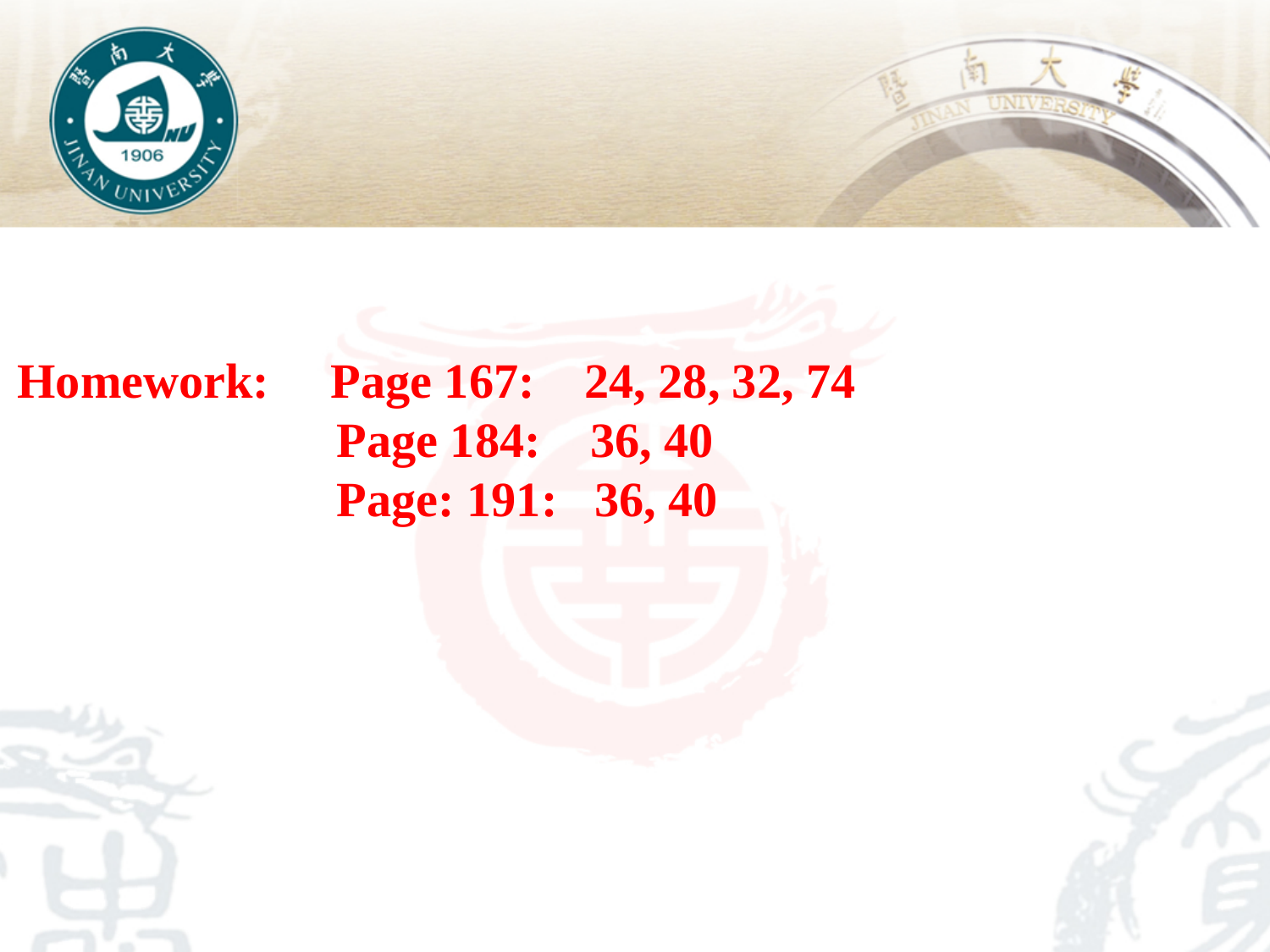

Homework:     Page 167:    24, 28, 32, 74
                          Page 184:    36, 40
                          Page: 191:   36, 40